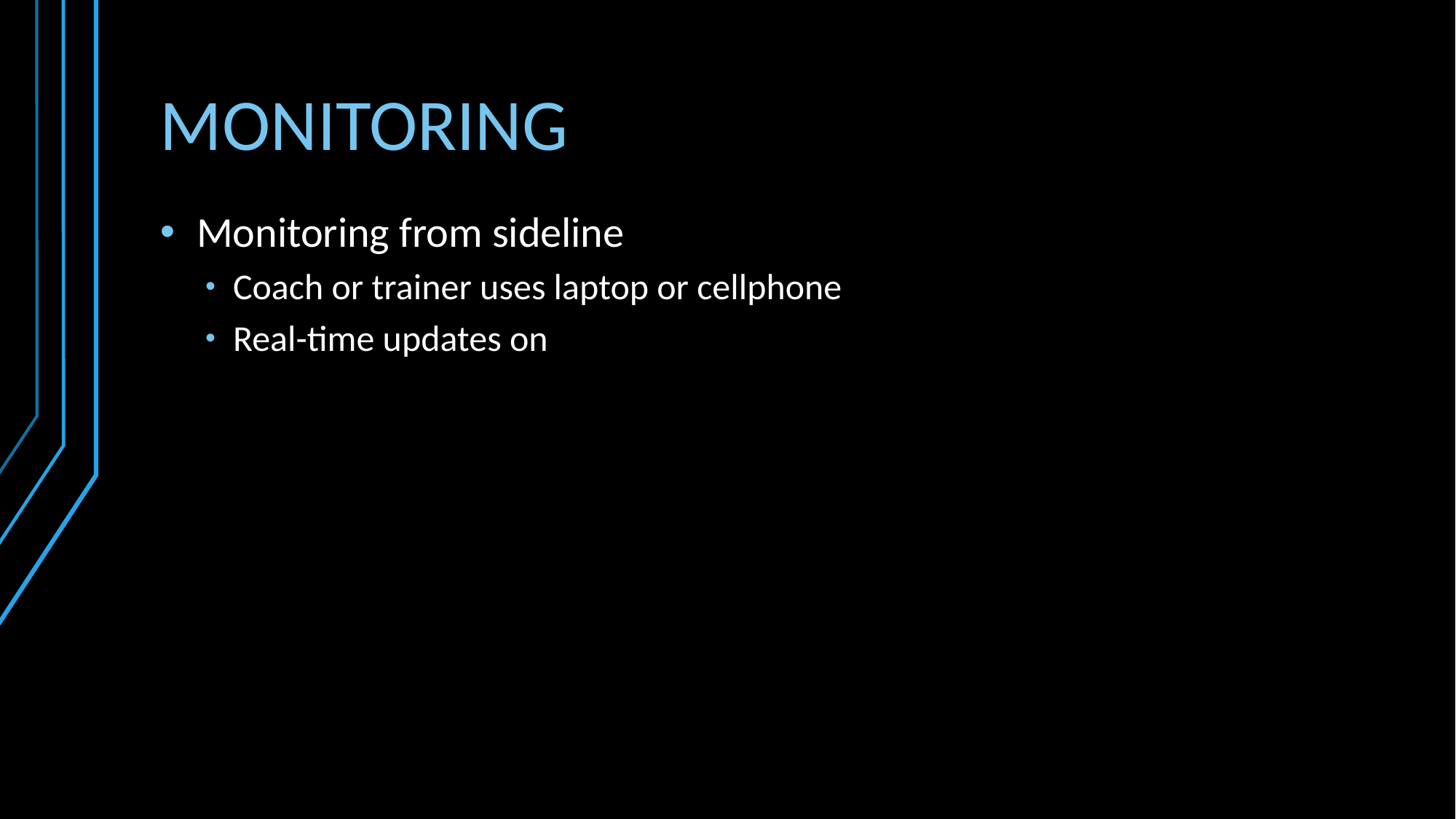

MONITORING
Monitoring from sideline
Coach or trainer uses laptop or cellphone
Real-time updates on